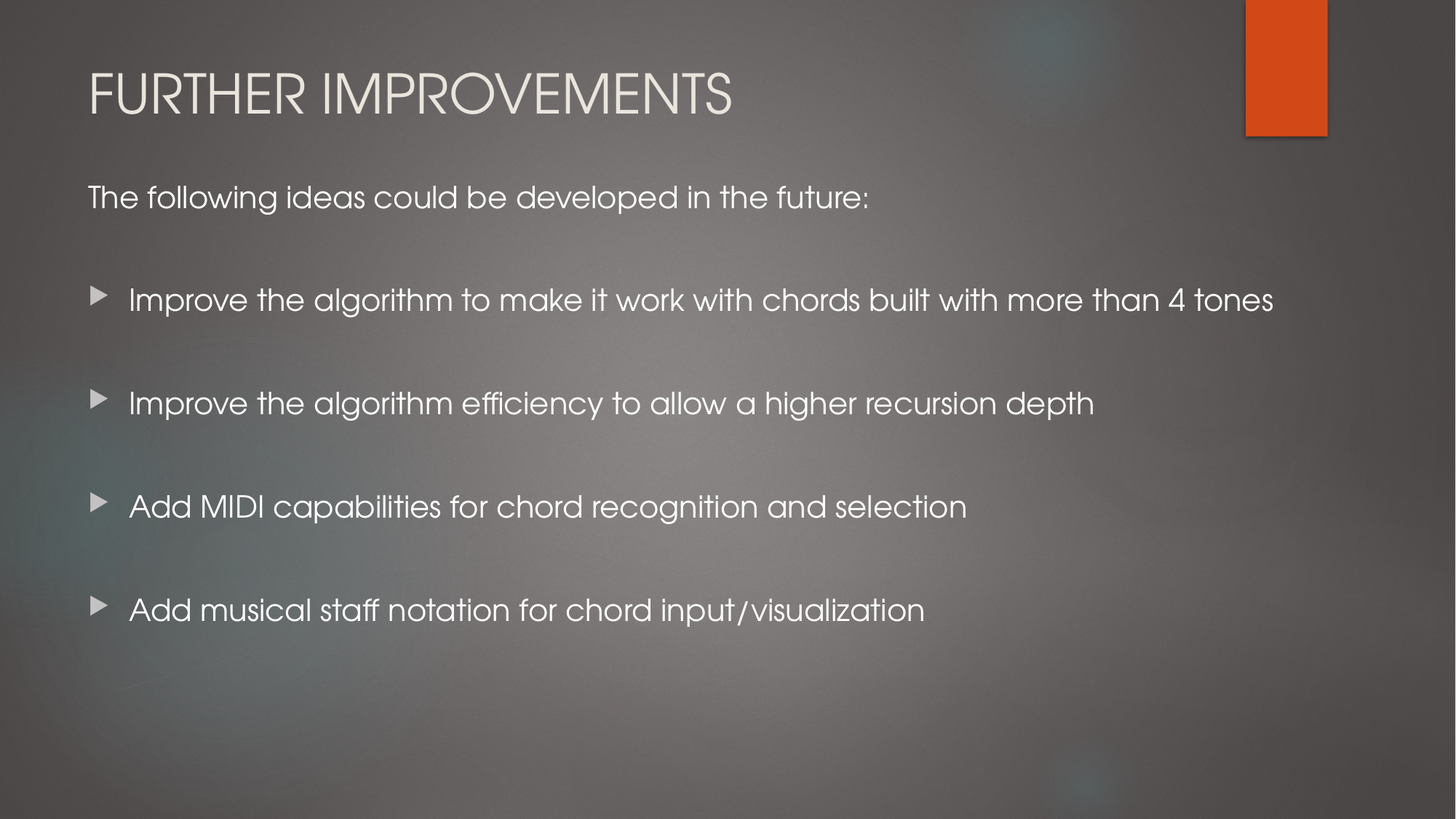

FURTHER IMPROVEMENTS
The following ideas could be developed in the future:

Improve the algorithm to make it work with chords built with more than 4 tones

Improve the algorithm efficiency to allow a higher recursion depth

Add MIDI capabilities for chord recognition and selection

Add musical staff notation for chord input/visualization